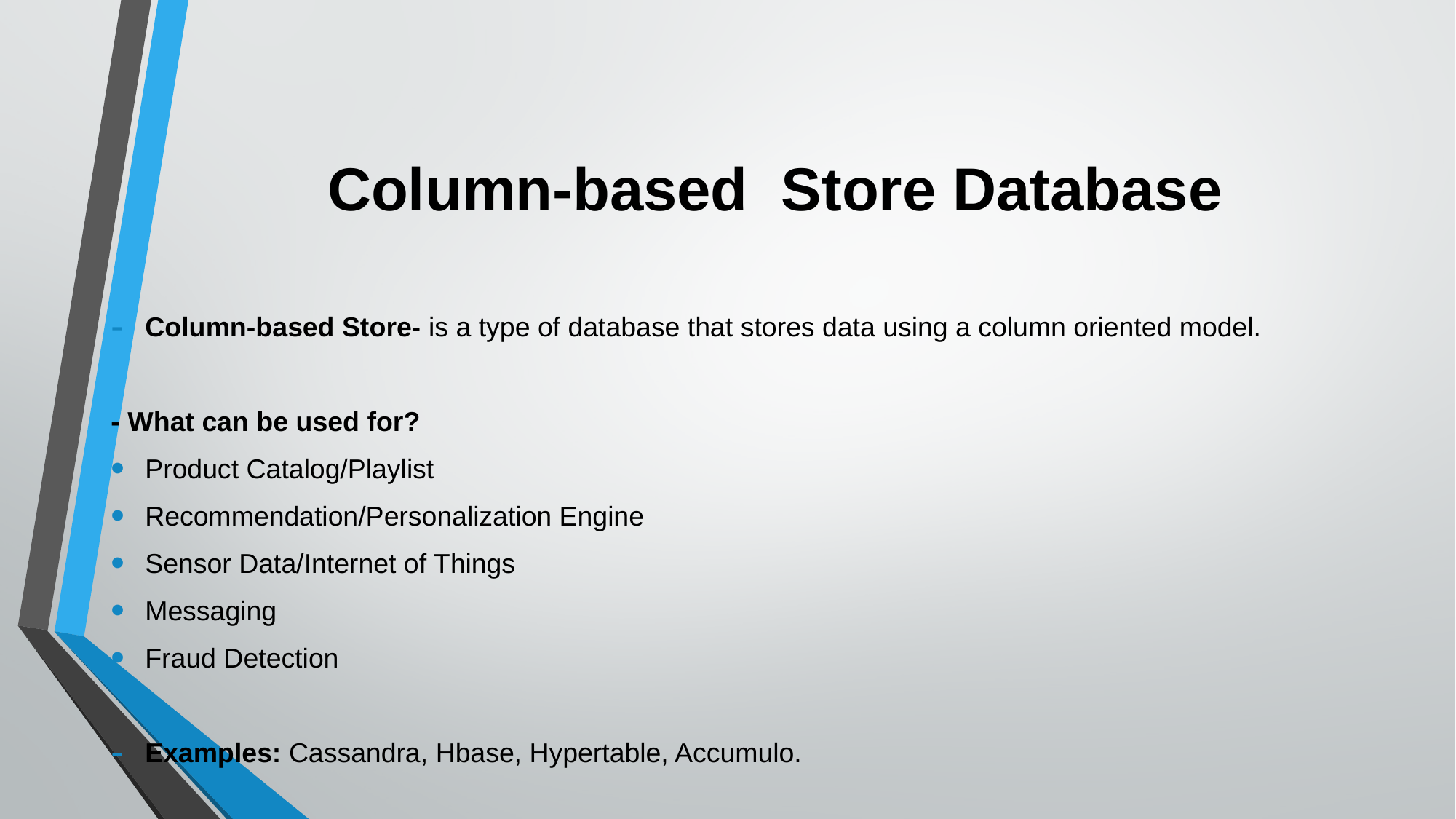

# Column-based  Store Database

Column-based Store- is a type of database that stores data using a column oriented model.

- What can be used for?
Product Catalog/Playlist
Recommendation/Personalization Engine
Sensor Data/Internet of Things
Messaging
Fraud Detection

Examples: Cassandra, Hbase, Hypertable, Accumulo.